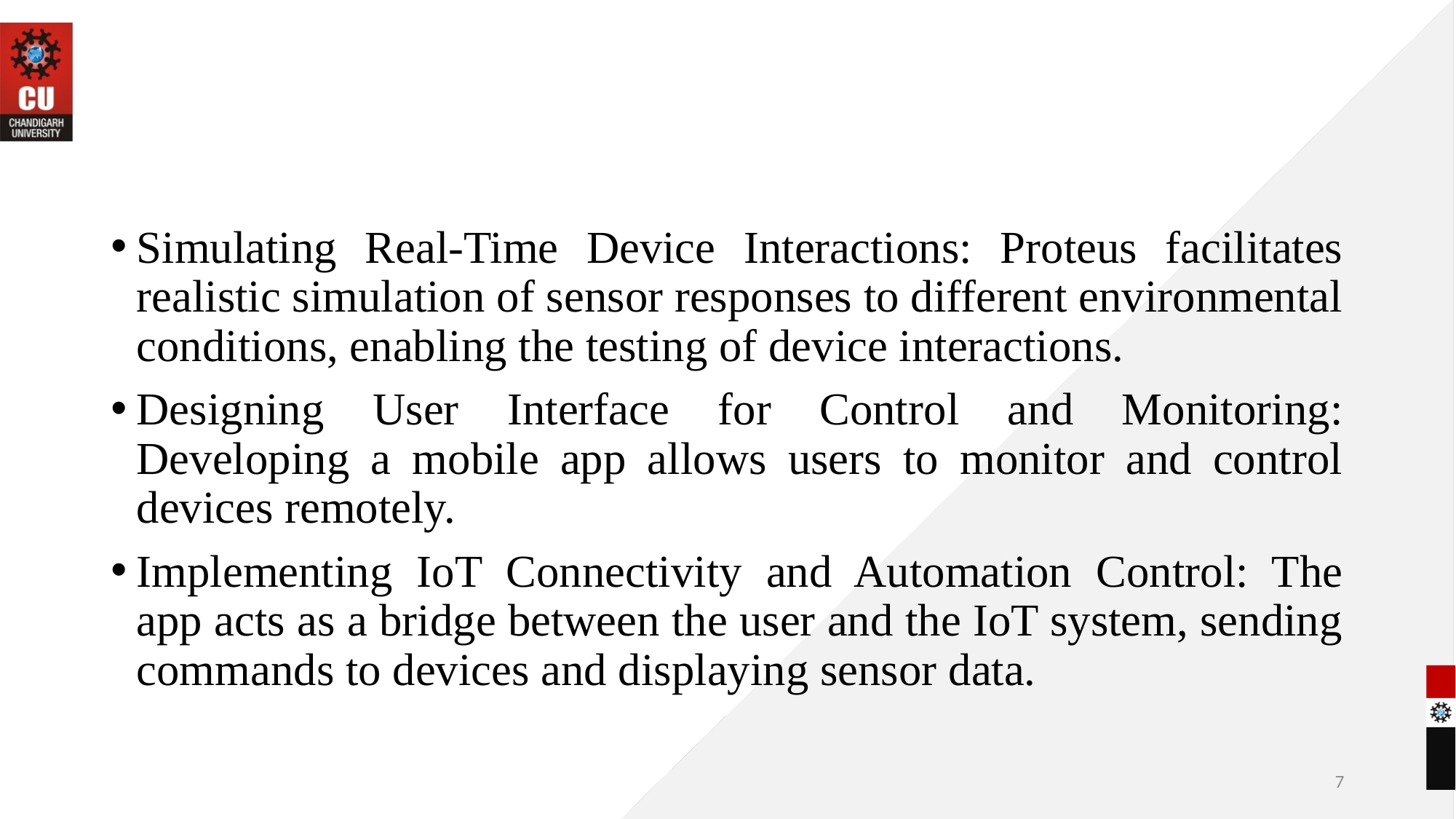

Simulating Real-Time Device Interactions: Proteus facilitates realistic simulation of sensor responses to different environmental conditions, enabling the testing of device interactions.
Designing User Interface for Control and Monitoring: Developing a mobile app allows users to monitor and control devices remotely.
Implementing IoT Connectivity and Automation Control: The app acts as a bridge between the user and the IoT system, sending commands to devices and displaying sensor data.
7